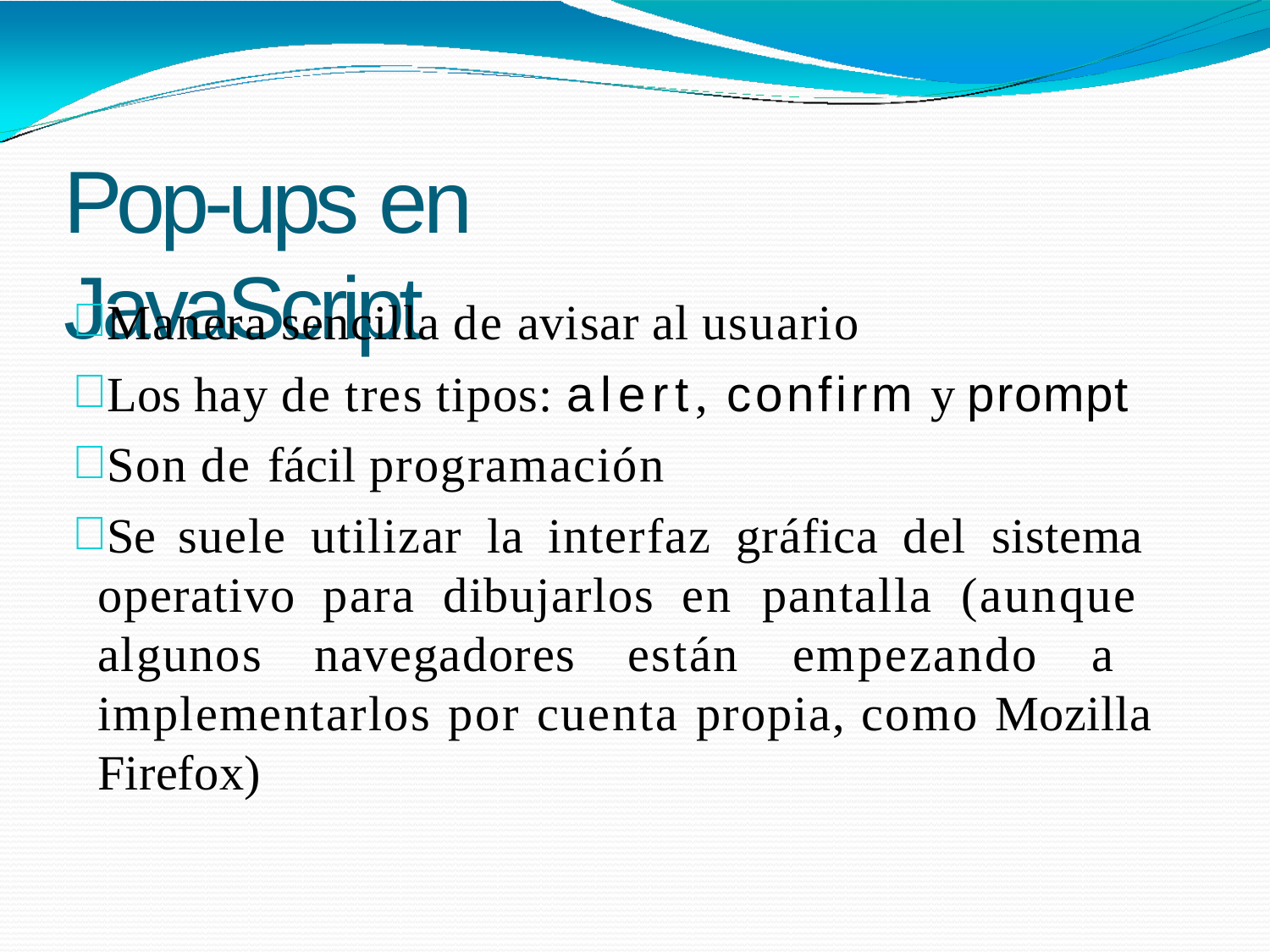

# Pop-ups en JavaScript
Manera sencilla de avisar al usuario
Los hay de tres tipos: alert, confirm y prompt
Son de fácil programación
Se suele utilizar la interfaz gráfica del sistema  operativo para dibujarlos en pantalla (aunque  algunos navegadores están empezando a  implementarlos por cuenta propia, como Mozilla  Firefox)